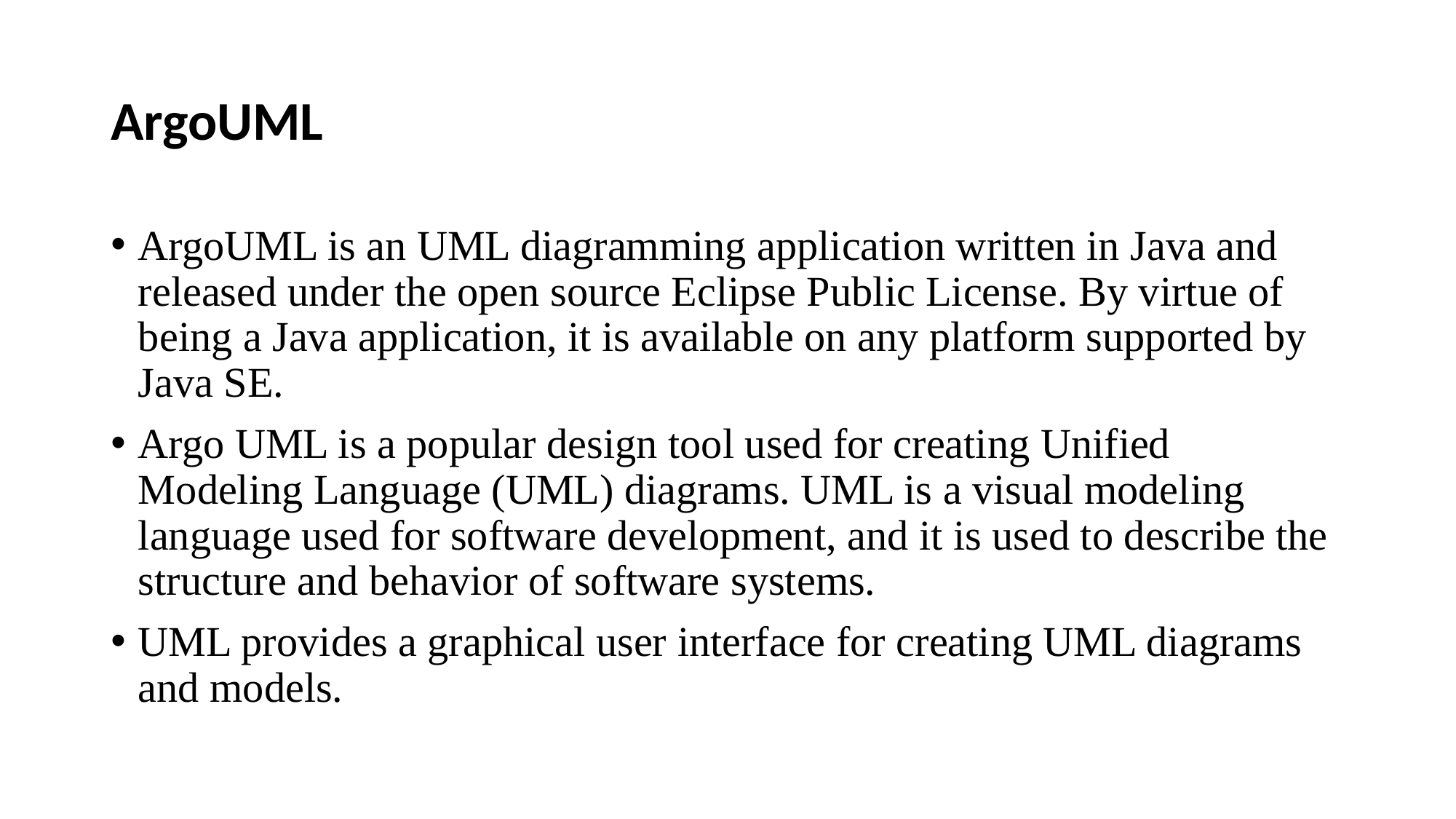

# ArgoUML
ArgoUML is an UML diagramming application written in Java and released under the open source Eclipse Public License. By virtue of being a Java application, it is available on any platform supported by Java SE.
Argo UML is a popular design tool used for creating Unified Modeling Language (UML) diagrams. UML is a visual modeling language used for software development, and it is used to describe the structure and behavior of software systems.
UML provides a graphical user interface for creating UML diagrams and models.